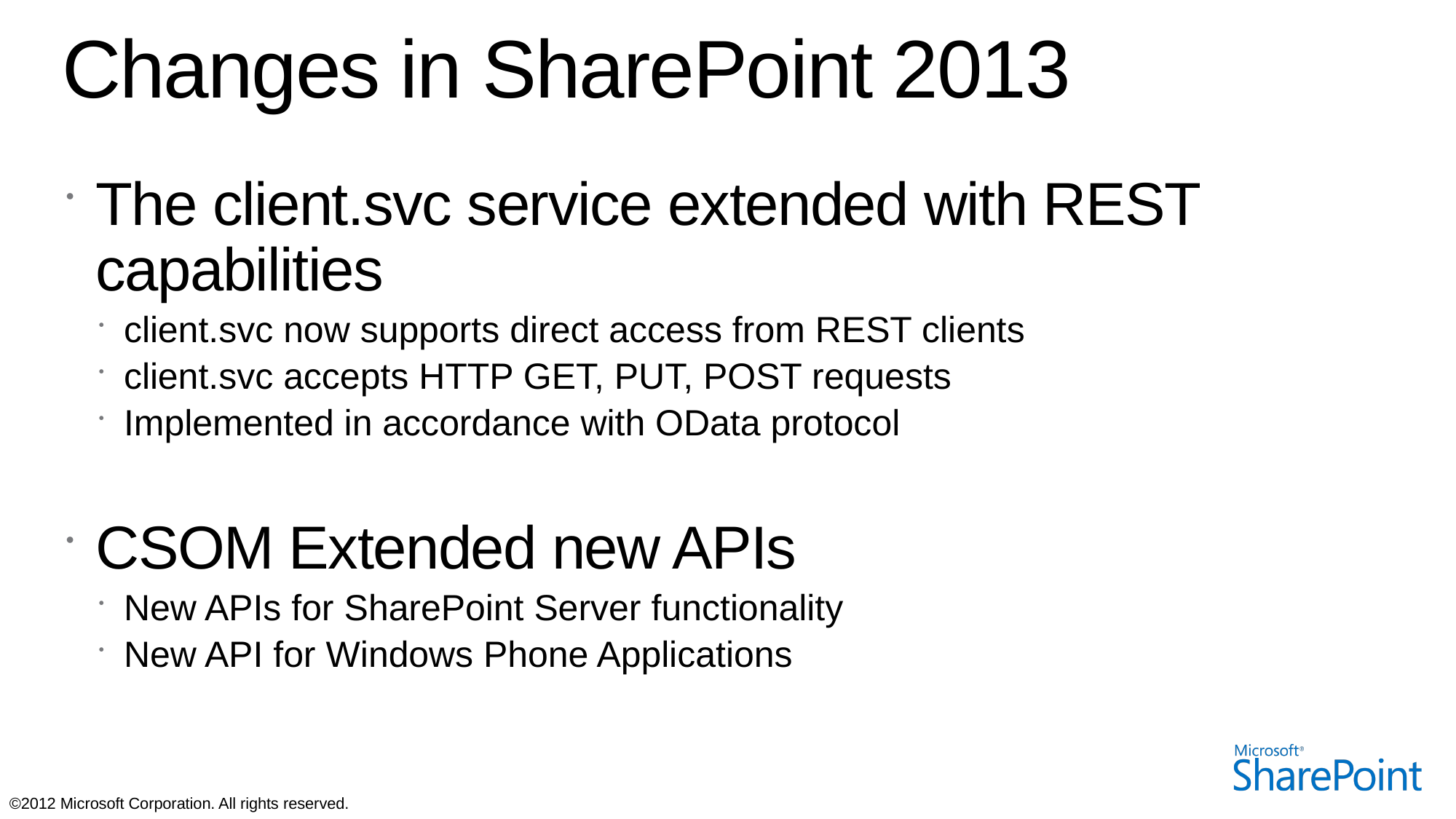

# Changes in SharePoint 2013
The client.svc service extended with REST capabilities
client.svc now supports direct access from REST clients
client.svc accepts HTTP GET, PUT, POST requests
Implemented in accordance with OData protocol

CSOM Extended new APIs
New APIs for SharePoint Server functionality
New API for Windows Phone Applications